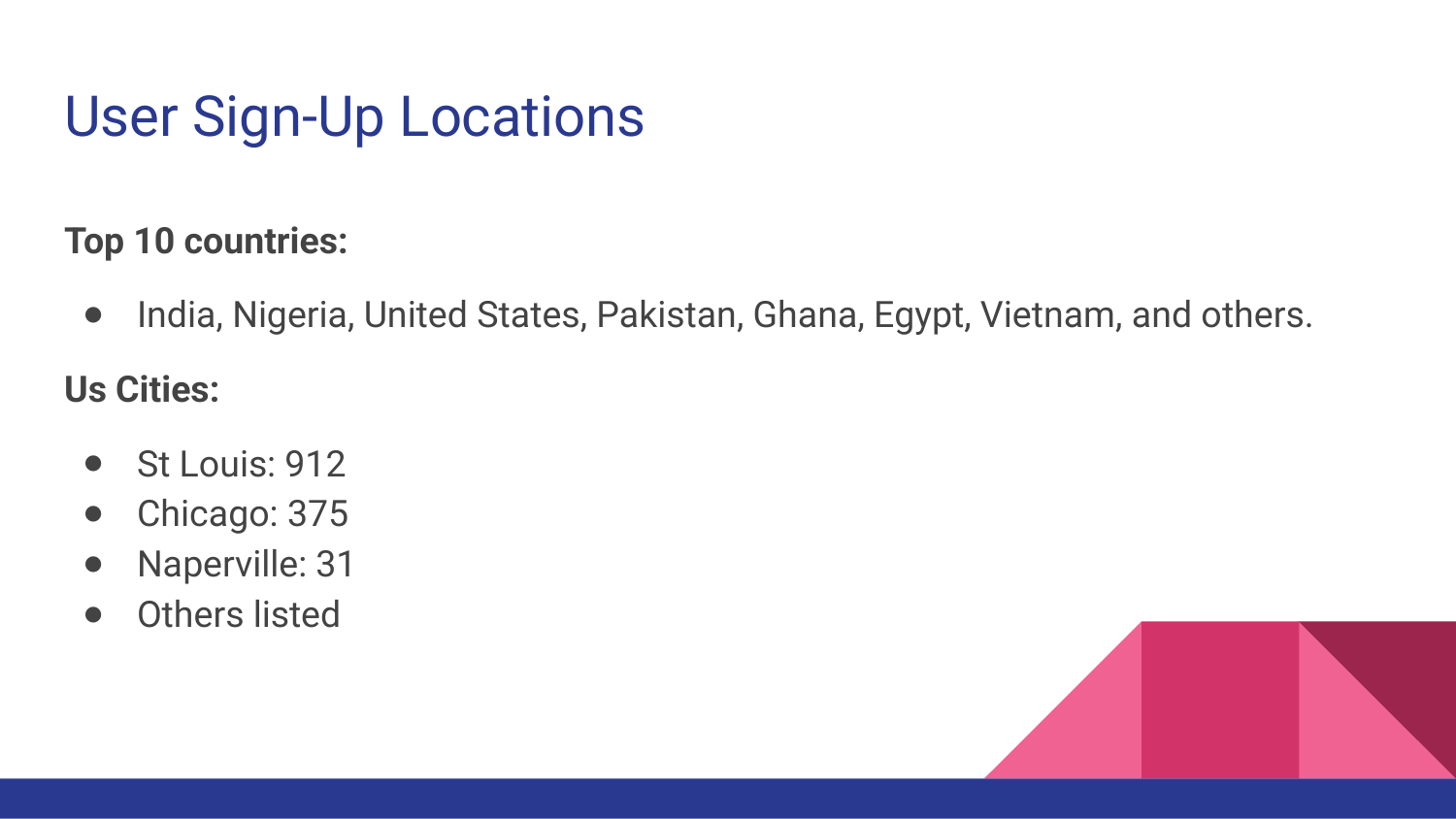

# User Sign-Up Locations
Top 10 countries:
India, Nigeria, United States, Pakistan, Ghana, Egypt, Vietnam, and others.
Us Cities:
St Louis: 912
Chicago: 375
Naperville: 31
Others listed